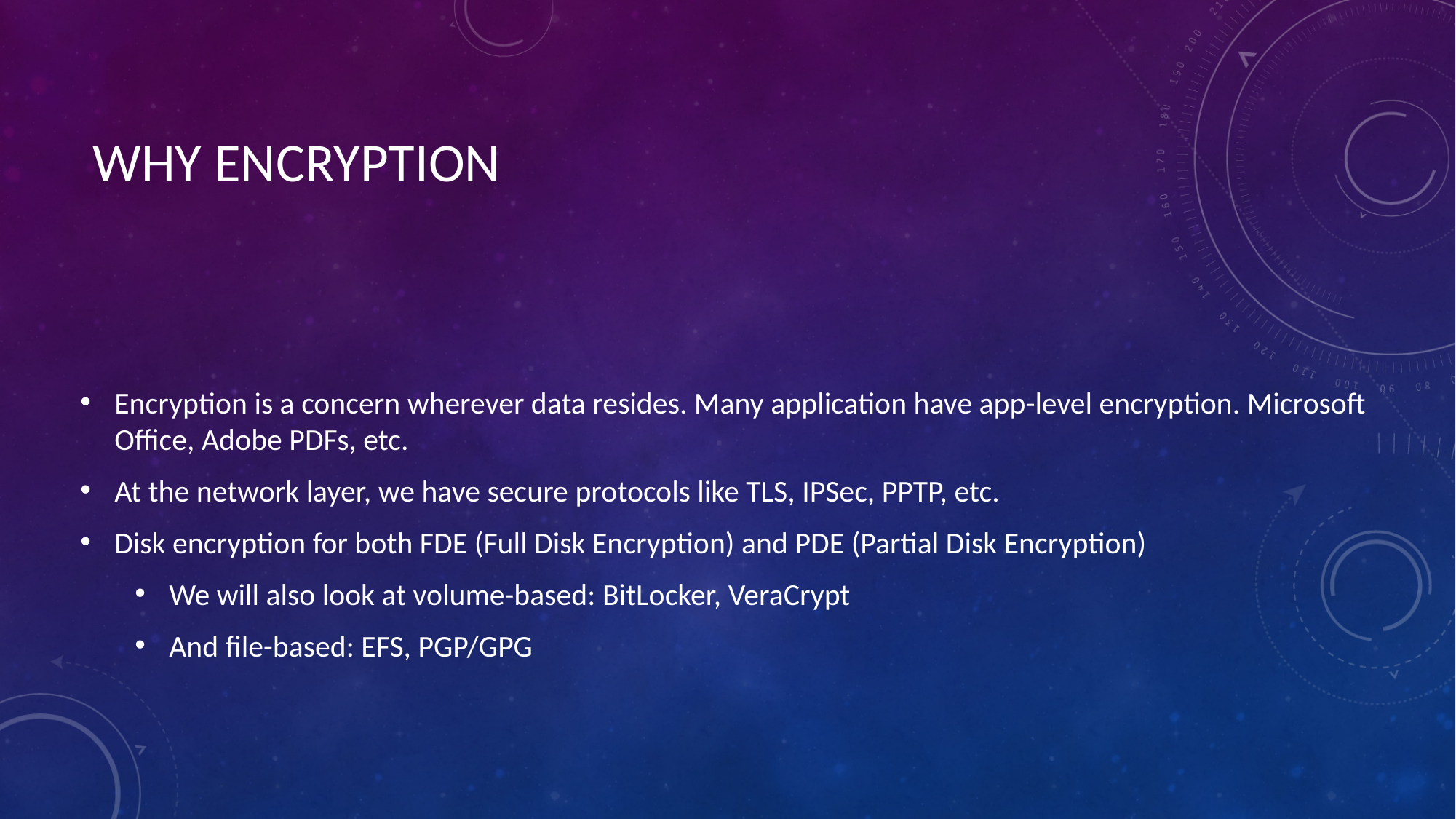

# Why encryption
Encryption is a concern wherever data resides. Many application have app-level encryption. Microsoft Office, Adobe PDFs, etc.
At the network layer, we have secure protocols like TLS, IPSec, PPTP, etc.
Disk encryption for both FDE (Full Disk Encryption) and PDE (Partial Disk Encryption)
We will also look at volume-based: BitLocker, VeraCrypt
And file-based: EFS, PGP/GPG